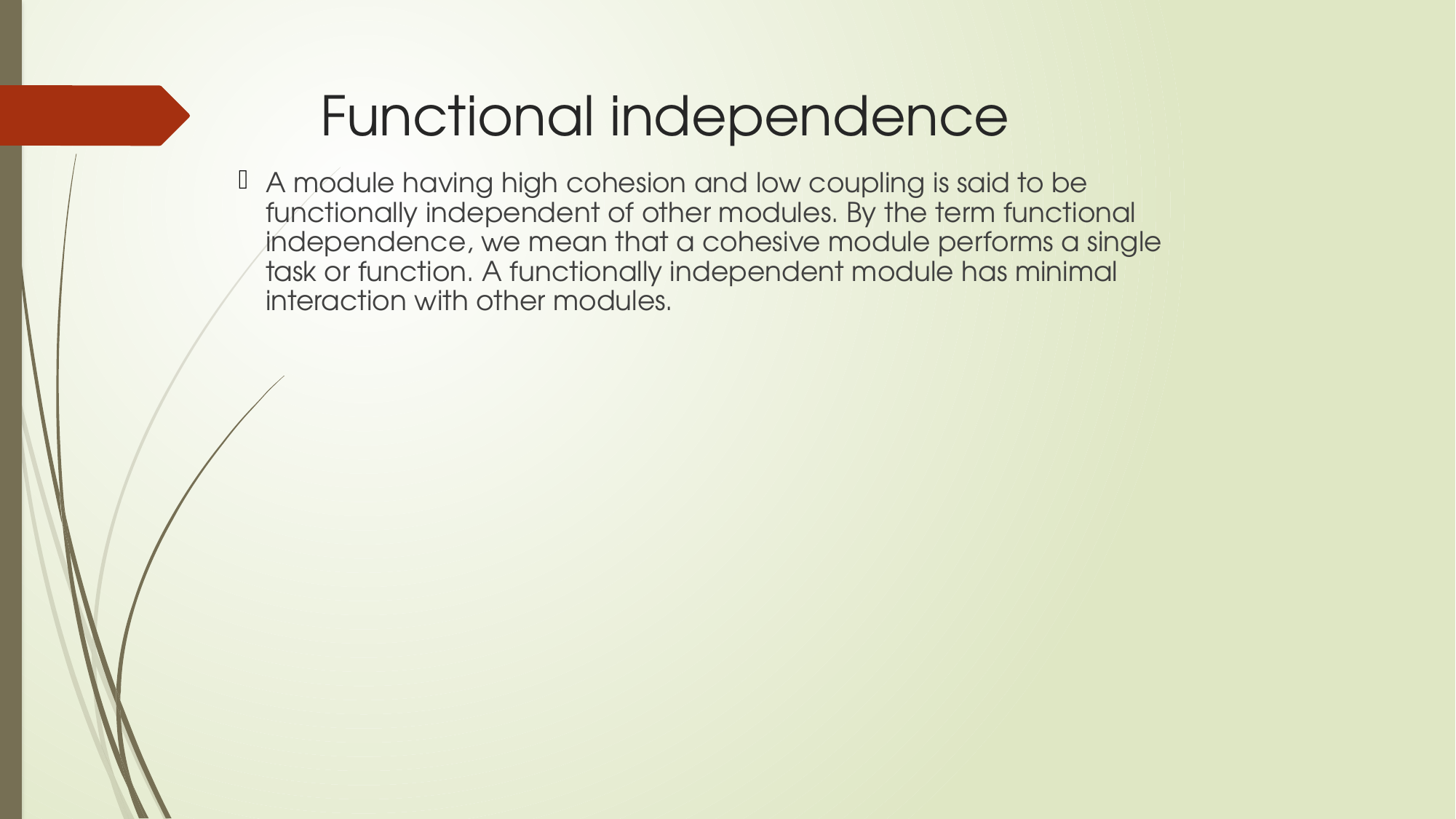

# Functional independence
A module having high cohesion and low coupling is said to be functionally independent of other modules. By the term functional independence, we mean that a cohesive module performs a single task or function. A functionally independent module has minimal interaction with other modules.